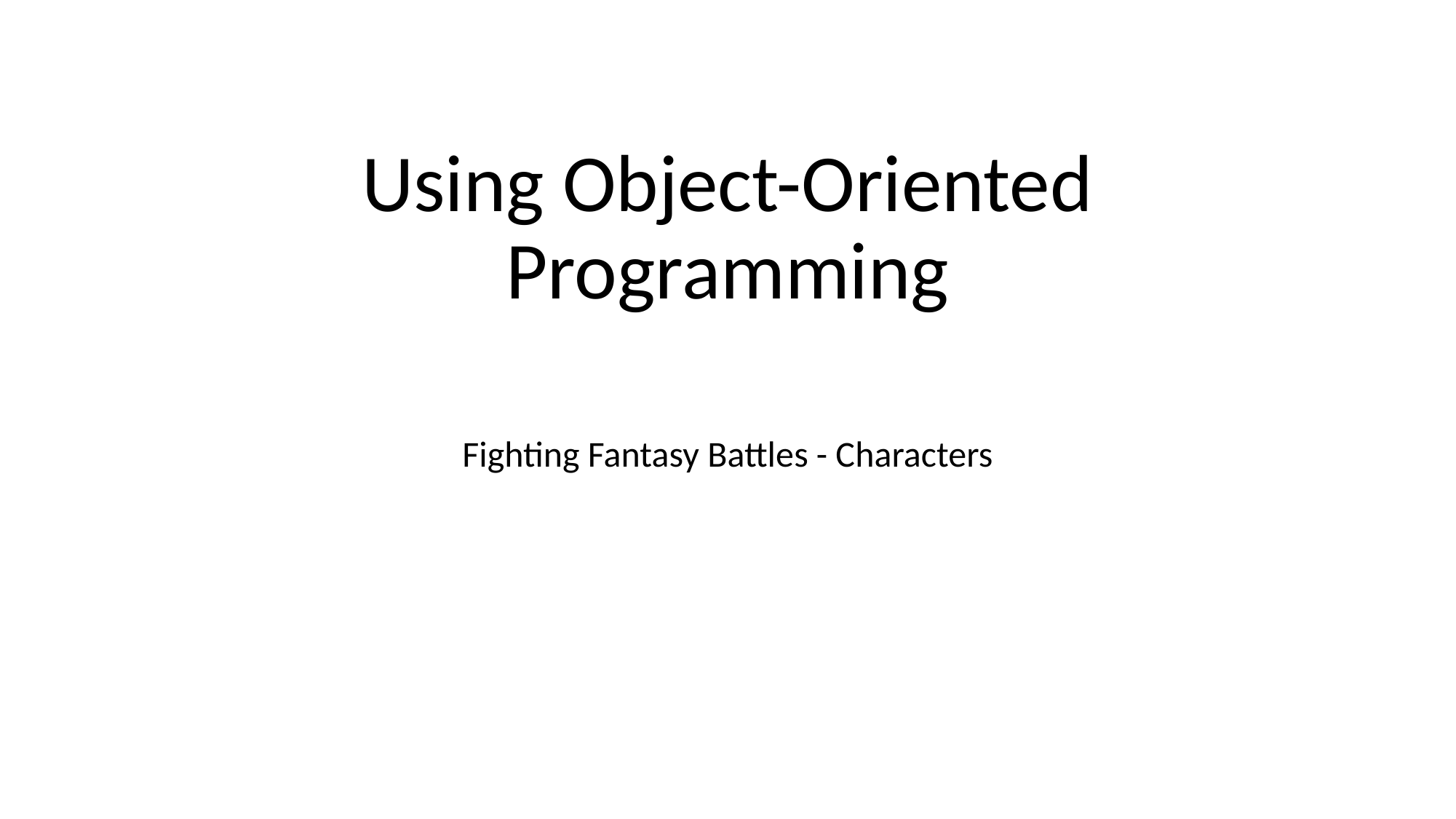

# Using Object-Oriented Programming
Fighting Fantasy Battles - Characters